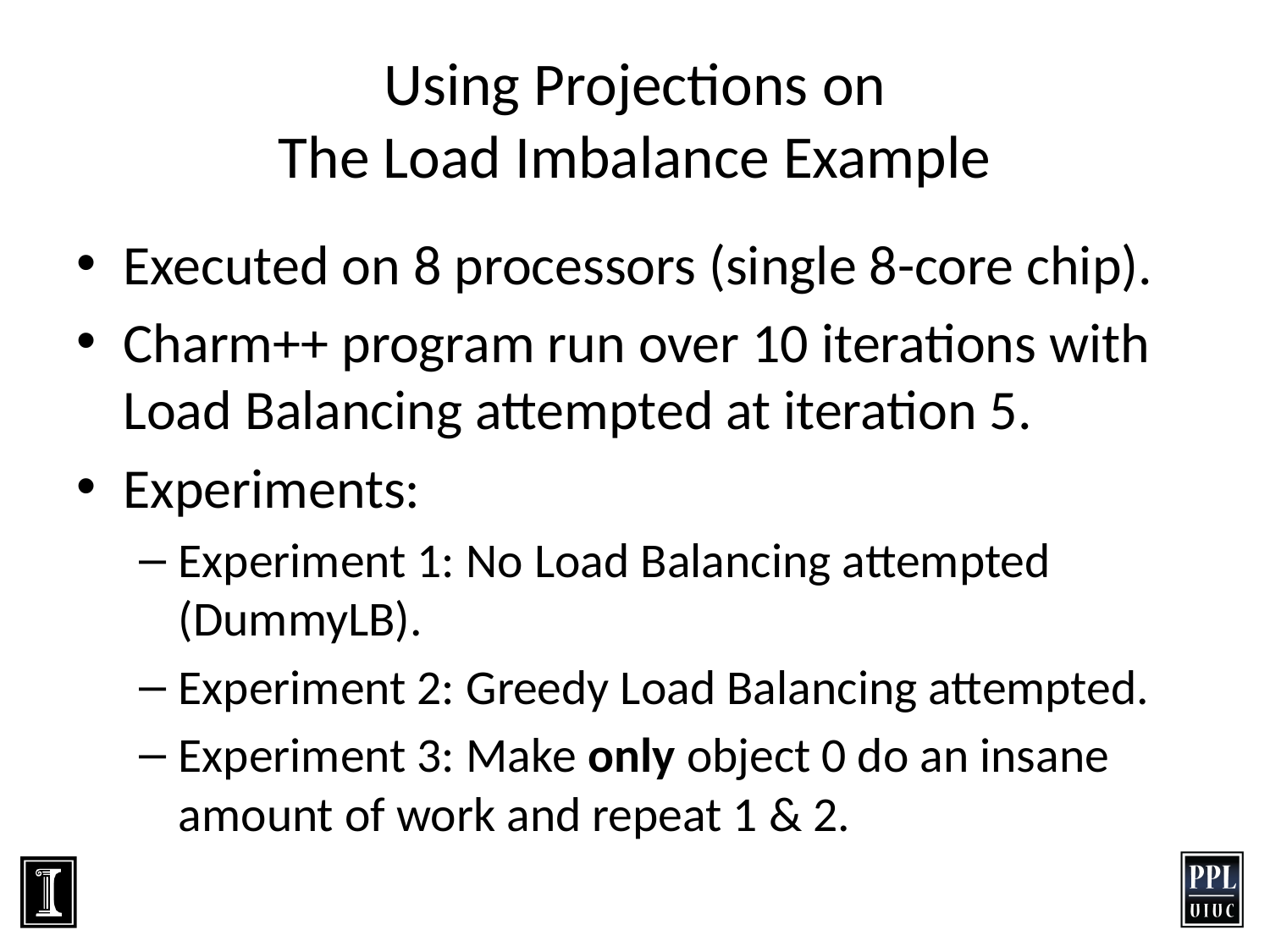

# Using Projections on The Load Imbalance Example
Executed on 8 processors (single 8-core chip).
Charm++ program run over 10 iterations with Load Balancing attempted at iteration 5.
Experiments:
Experiment 1: No Load Balancing attempted (DummyLB).
Experiment 2: Greedy Load Balancing attempted.
Experiment 3: Make only object 0 do an insane amount of work and repeat 1 & 2.